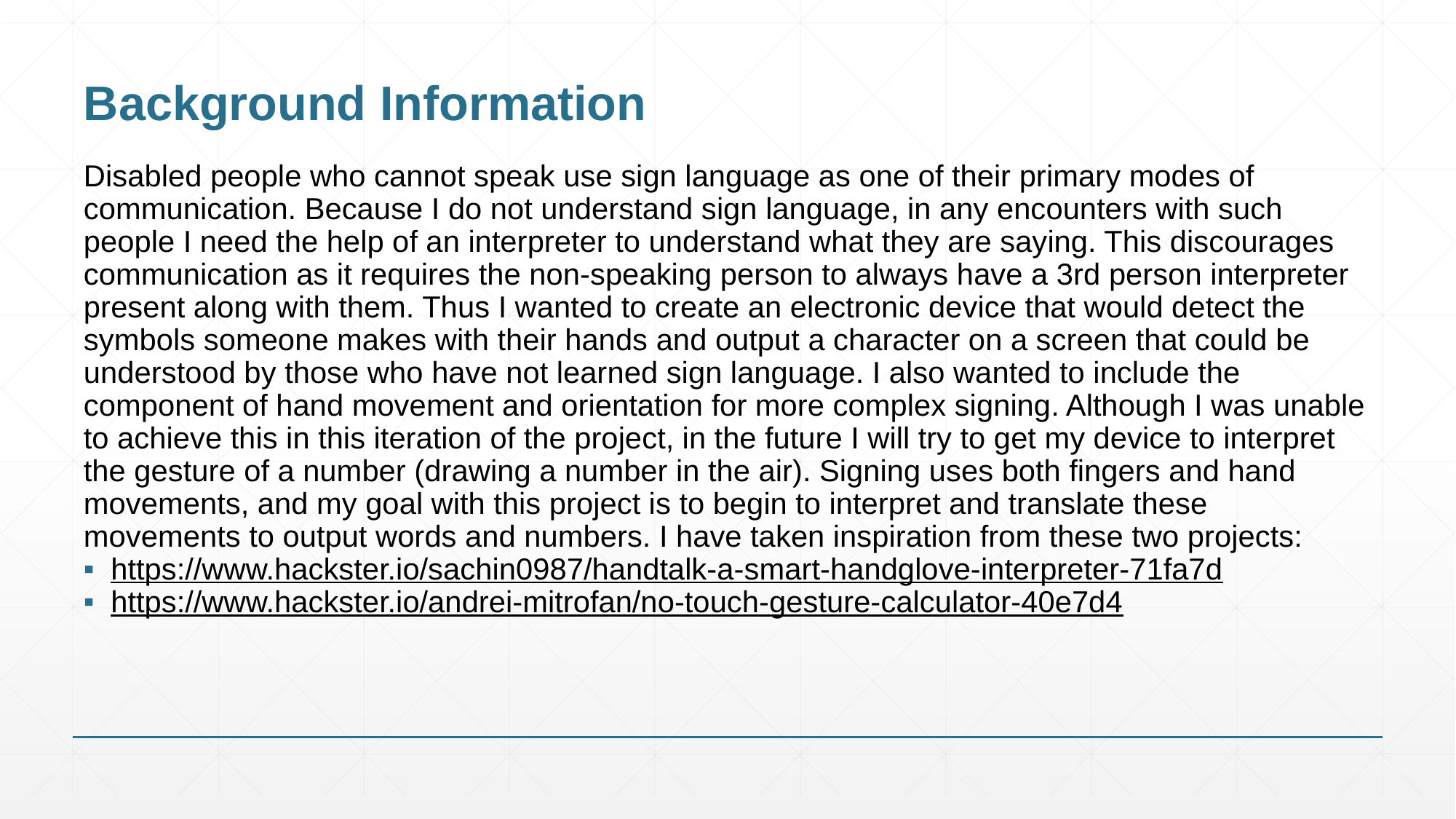

# Background Information
Disabled people who cannot speak use sign language as one of their primary modes of communication. Because I do not understand sign language, in any encounters with such people I need the help of an interpreter to understand what they are saying. This discourages communication as it requires the non-speaking person to always have a 3rd person interpreter present along with them. Thus I wanted to create an electronic device that would detect the symbols someone makes with their hands and output a character on a screen that could be understood by those who have not learned sign language. I also wanted to include the component of hand movement and orientation for more complex signing. Although I was unable to achieve this in this iteration of the project, in the future I will try to get my device to interpret the gesture of a number (drawing a number in the air). Signing uses both fingers and hand movements, and my goal with this project is to begin to interpret and translate these movements to output words and numbers. I have taken inspiration from these two projects:
https://www.hackster.io/sachin0987/handtalk-a-smart-handglove-interpreter-71fa7d
https://www.hackster.io/andrei-mitrofan/no-touch-gesture-calculator-40e7d4